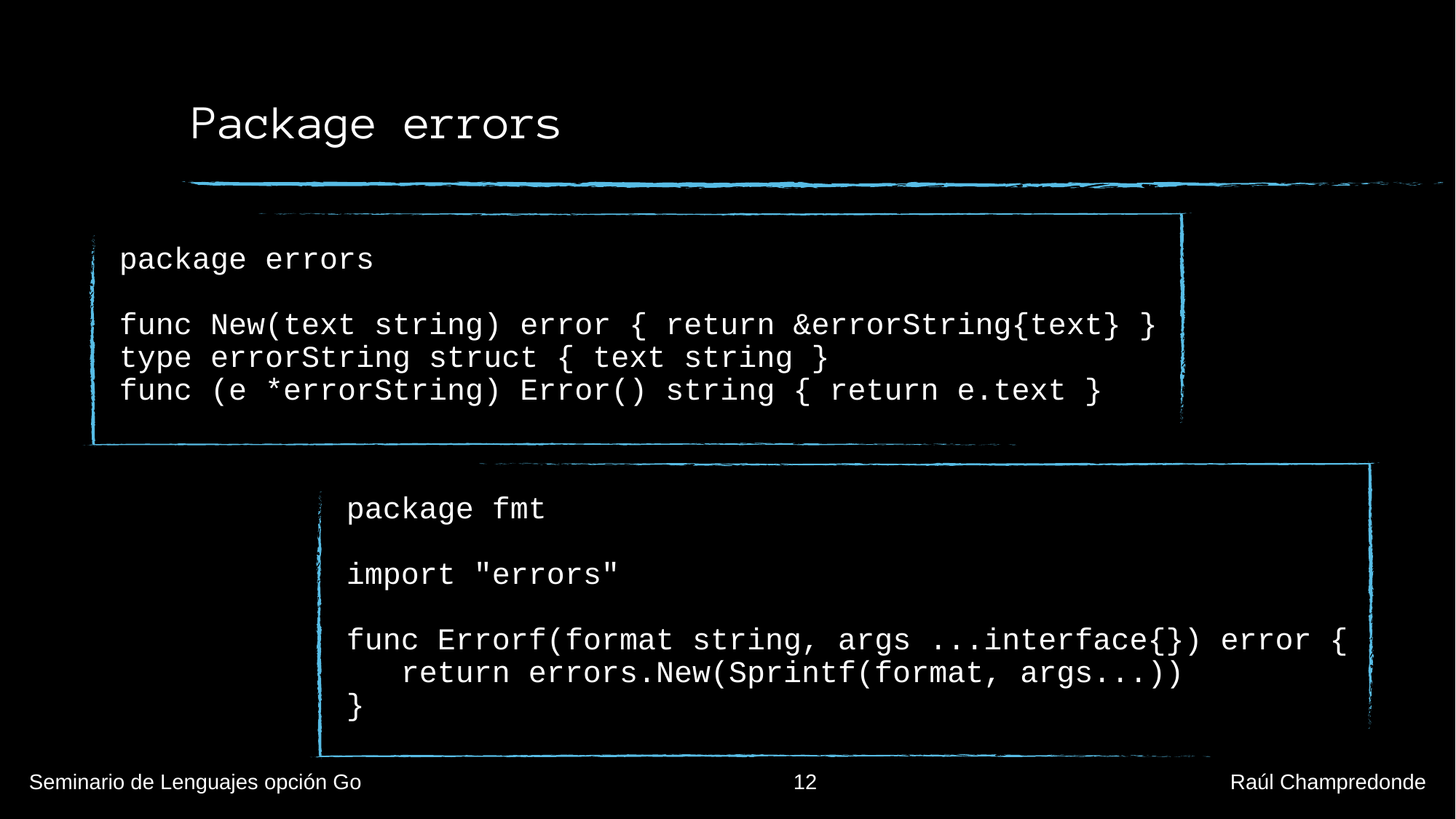

# Package errors

package errors

func New(text string) error { return &errorString{text} }
type errorString struct { text string }
func (e *errorString) Error() string { return e.text }

package fmt

import "errors"

func Errorf(format string, args ...interface{}) error {
   return errors.New(Sprintf(format, args...))
}
Seminario de Lenguajes opción Go				12				Raúl Champredonde